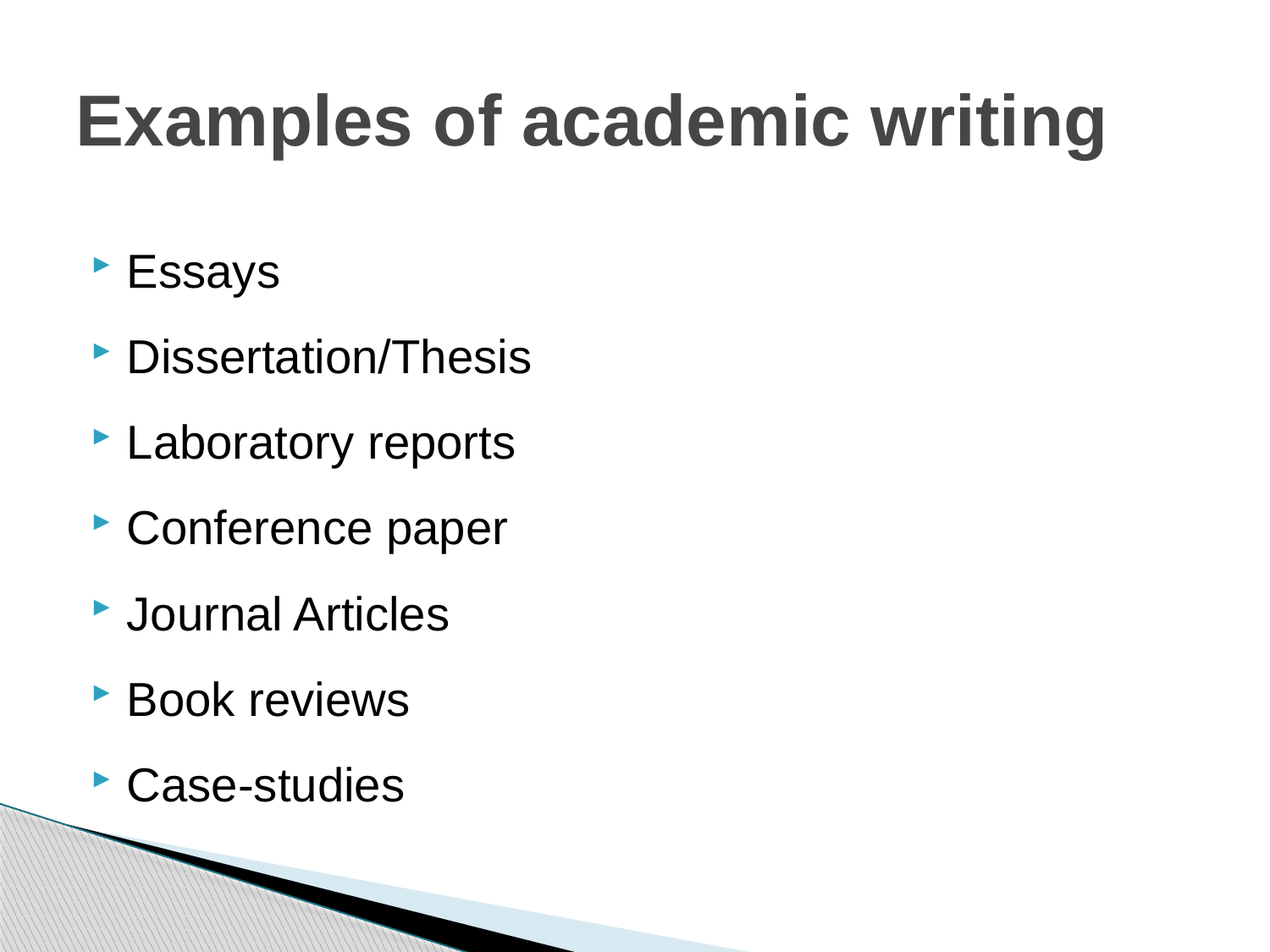

# Examples of academic writing
Essays
Dissertation/Thesis
Laboratory reports
Conference paper
Journal Articles
Book reviews
Case-studies